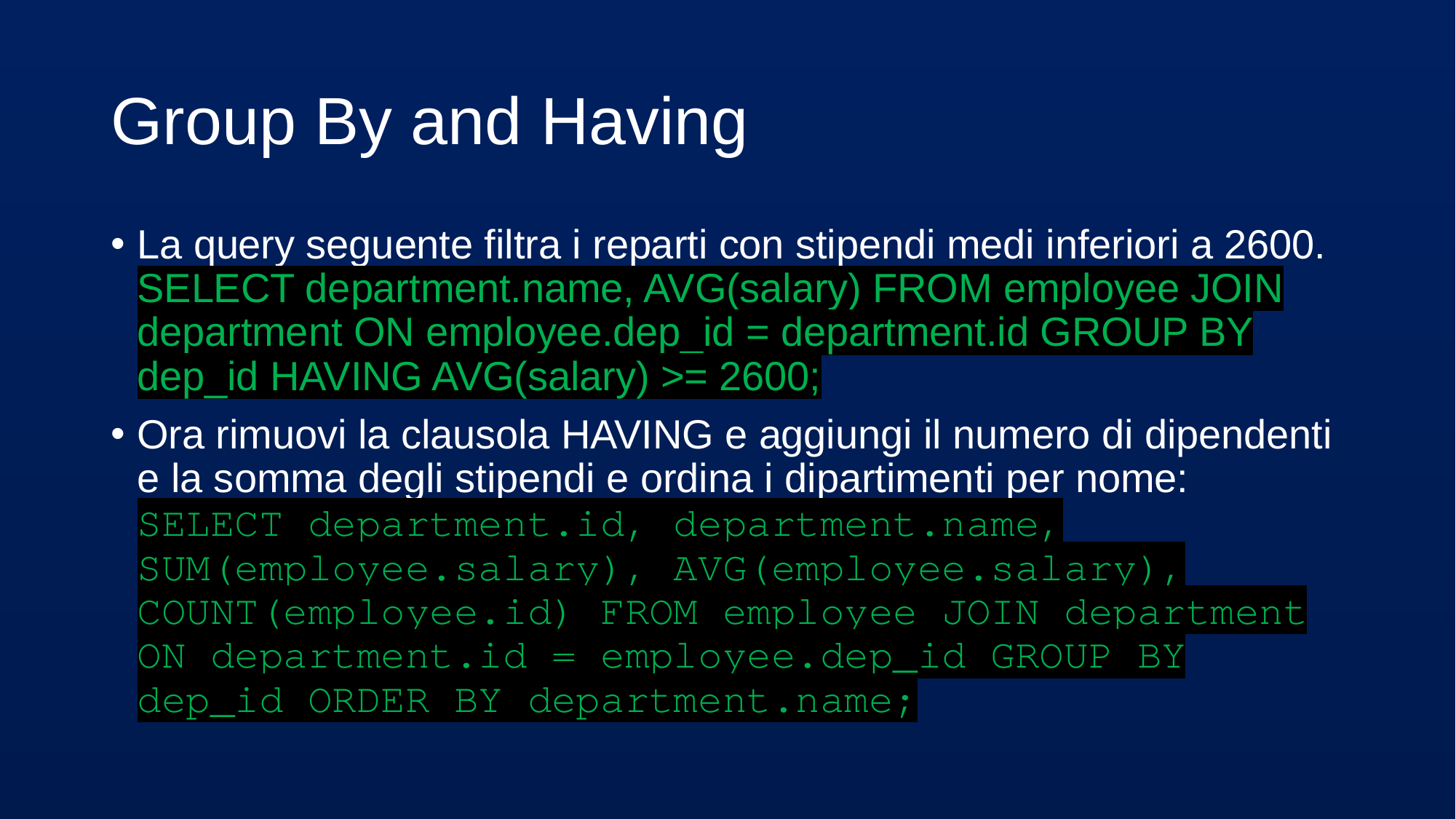

# Group By and Having
La query seguente filtra i reparti con stipendi medi inferiori a 2600.
SELECT department.name, AVG(salary) FROM employee JOIN department ON employee.dep_id = department.id GROUP BY dep_id HAVING AVG(salary) >= 2600;
Ora rimuovi la clausola HAVING e aggiungi il numero di dipendenti e la somma degli stipendi e ordina i dipartimenti per nome:
SELECT department.id, department.name, SUM(employee.salary), AVG(employee.salary), COUNT(employee.id) FROM employee JOIN department ON department.id = employee.dep_id GROUP BY dep_id ORDER BY department.name;